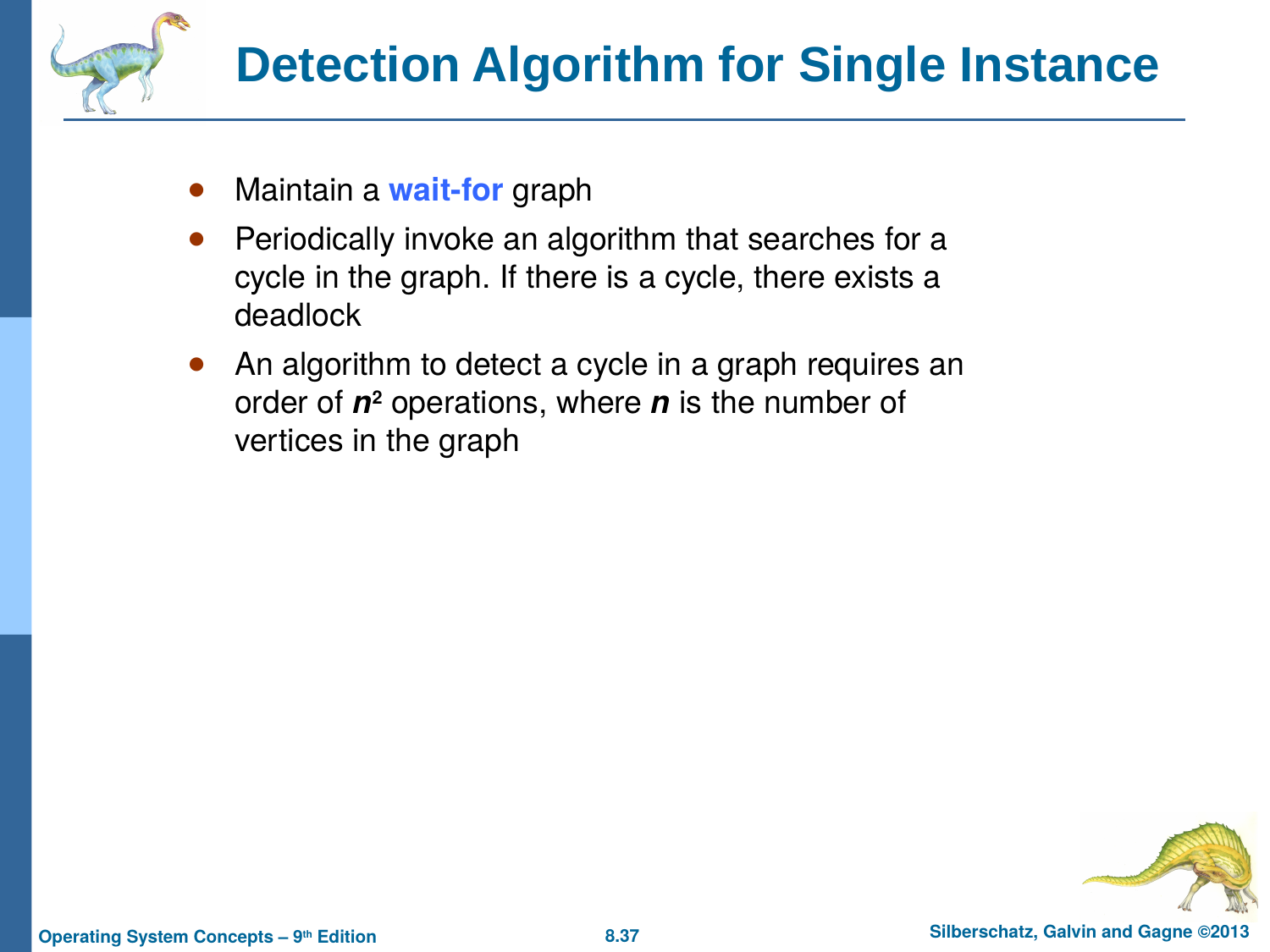

# Detection Algorithm for Single Instance
Maintain a wait-for graph
Periodically invoke an algorithm that searches for a cycle in the graph. If there is a cycle, there exists a deadlock
An algorithm to detect a cycle in a graph requires an order of n2 operations, where n is the number of vertices in the graph